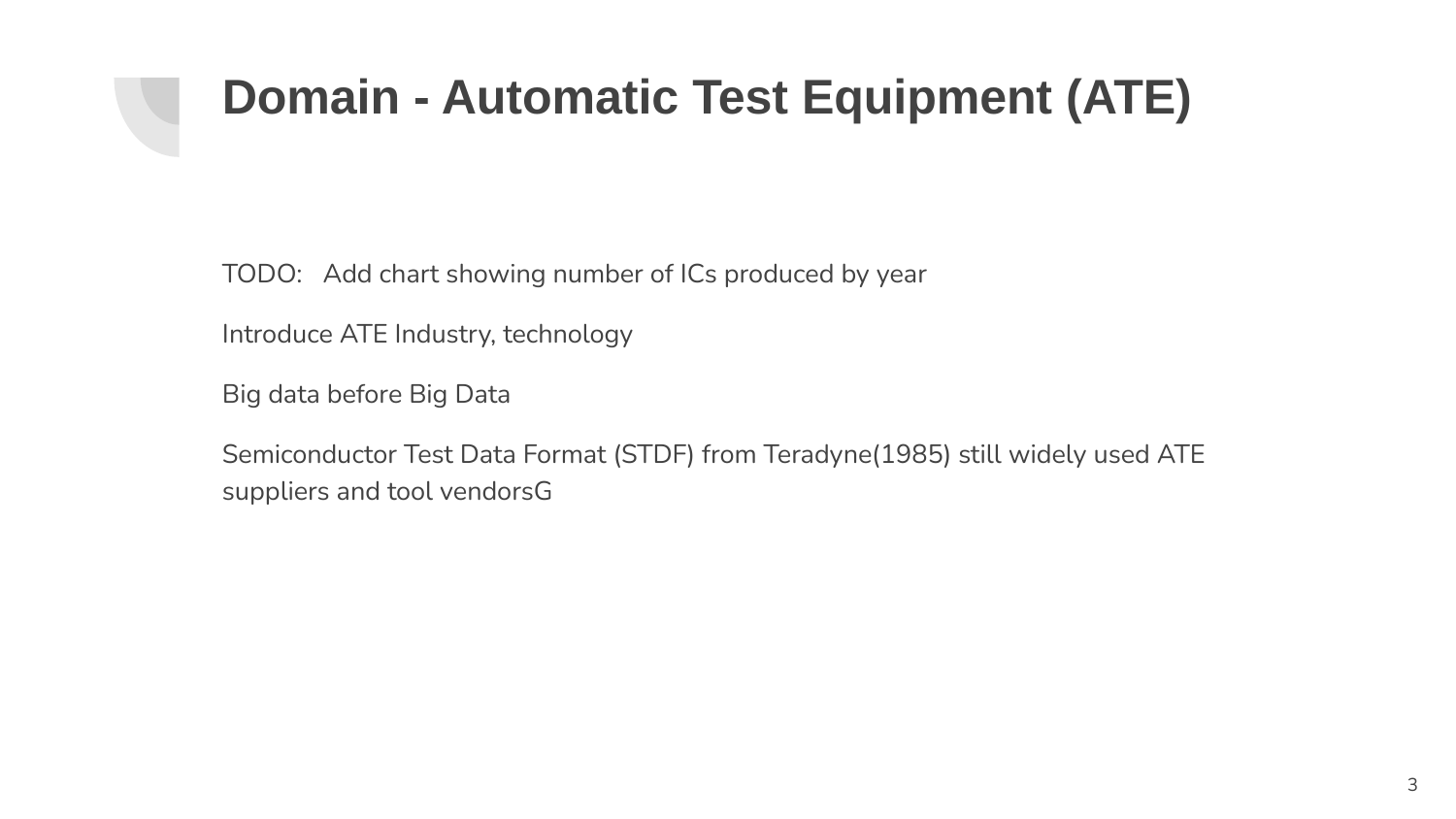

# Domain - Automatic Test Equipment (ATE)

TODO:   Add chart showing number of ICs produced by year
Introduce ATE Industry, technology
Big data before Big Data
Semiconductor Test Data Format (STDF) from Teradyne(1985) still widely used ATE suppliers and tool vendorsG
3